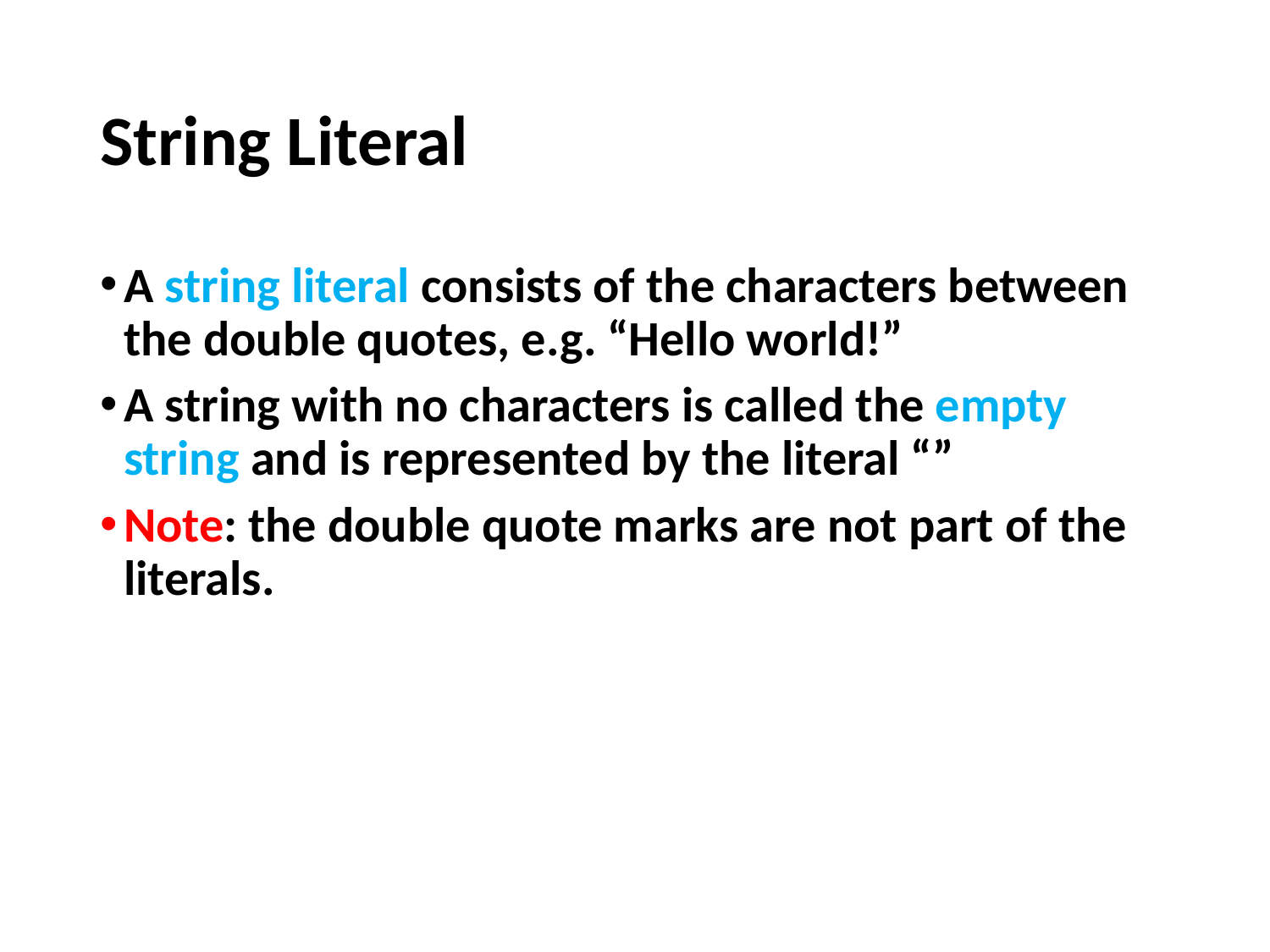

# String Literal
A string literal consists of the characters between the double quotes, e.g. “Hello world!”
A string with no characters is called the empty string and is represented by the literal “”
Note: the double quote marks are not part of the literals.